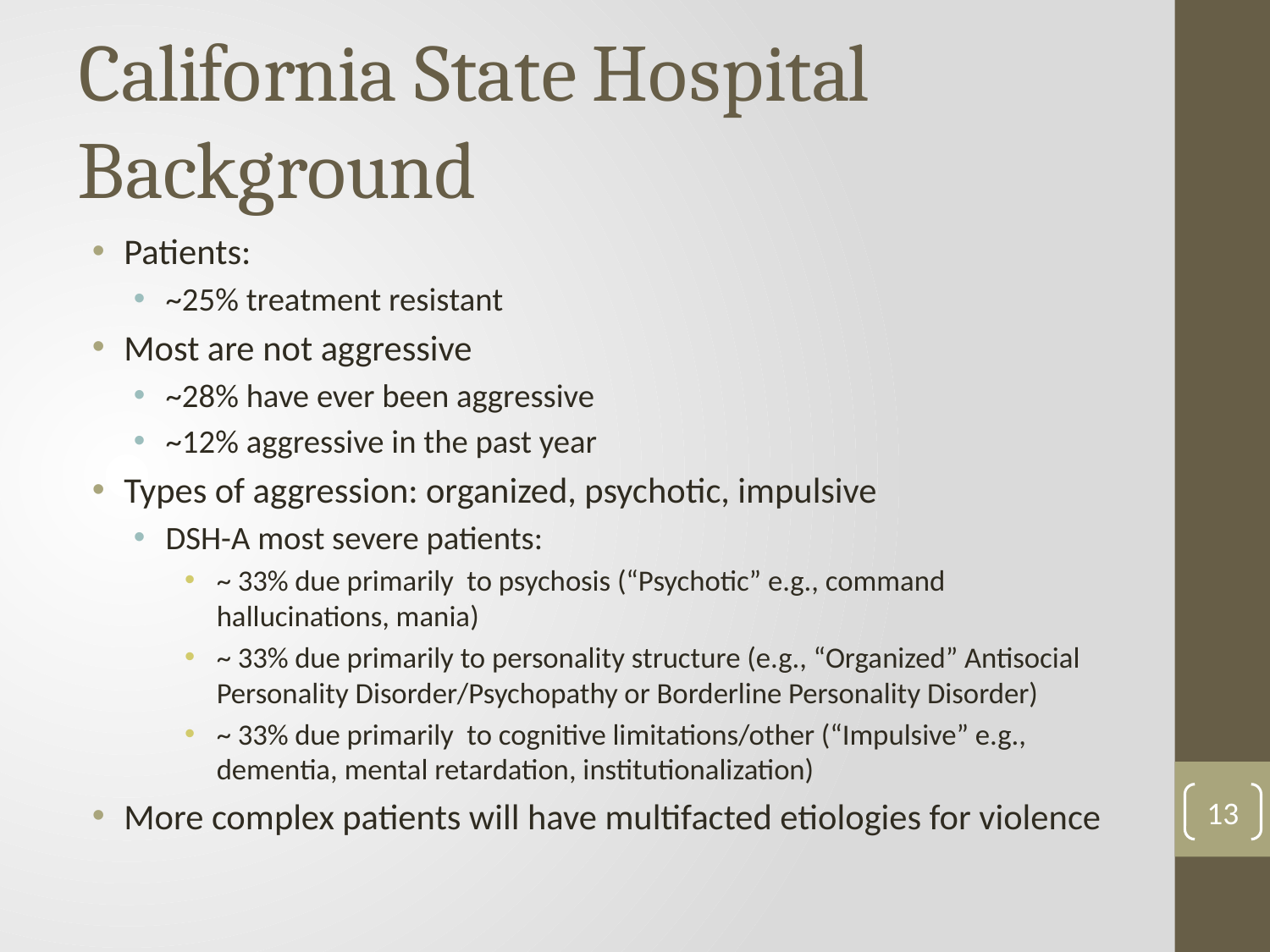

# California State Hospital Background
Patients:
~25% treatment resistant
Most are not aggressive
~28% have ever been aggressive
~12% aggressive in the past year
Types of aggression: organized, psychotic, impulsive
DSH-A most severe patients:
~ 33% due primarily  to psychosis (“Psychotic” e.g., command hallucinations, mania)
~ 33% due primarily to personality structure (e.g., “Organized” Antisocial Personality Disorder/Psychopathy or Borderline Personality Disorder)
~ 33% due primarily  to cognitive limitations/other (“Impulsive” e.g., dementia, mental retardation, institutionalization)
More complex patients will have multifacted etiologies for violence
13